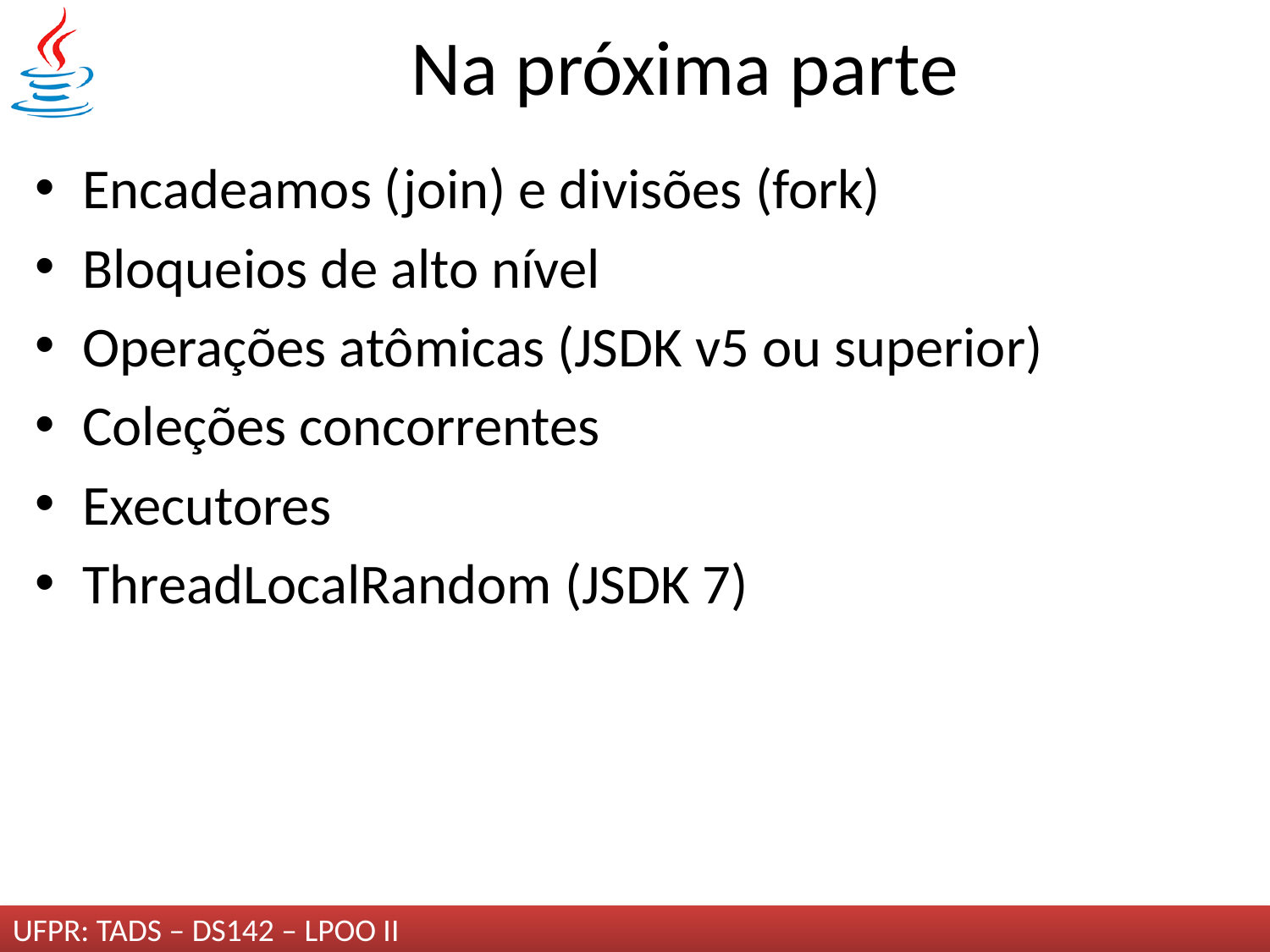

# Na próxima parte
Encadeamos (join) e divisões (fork)
Bloqueios de alto nível
Operações atômicas (JSDK v5 ou superior)
Coleções concorrentes
Executores
ThreadLocalRandom (JSDK 7)